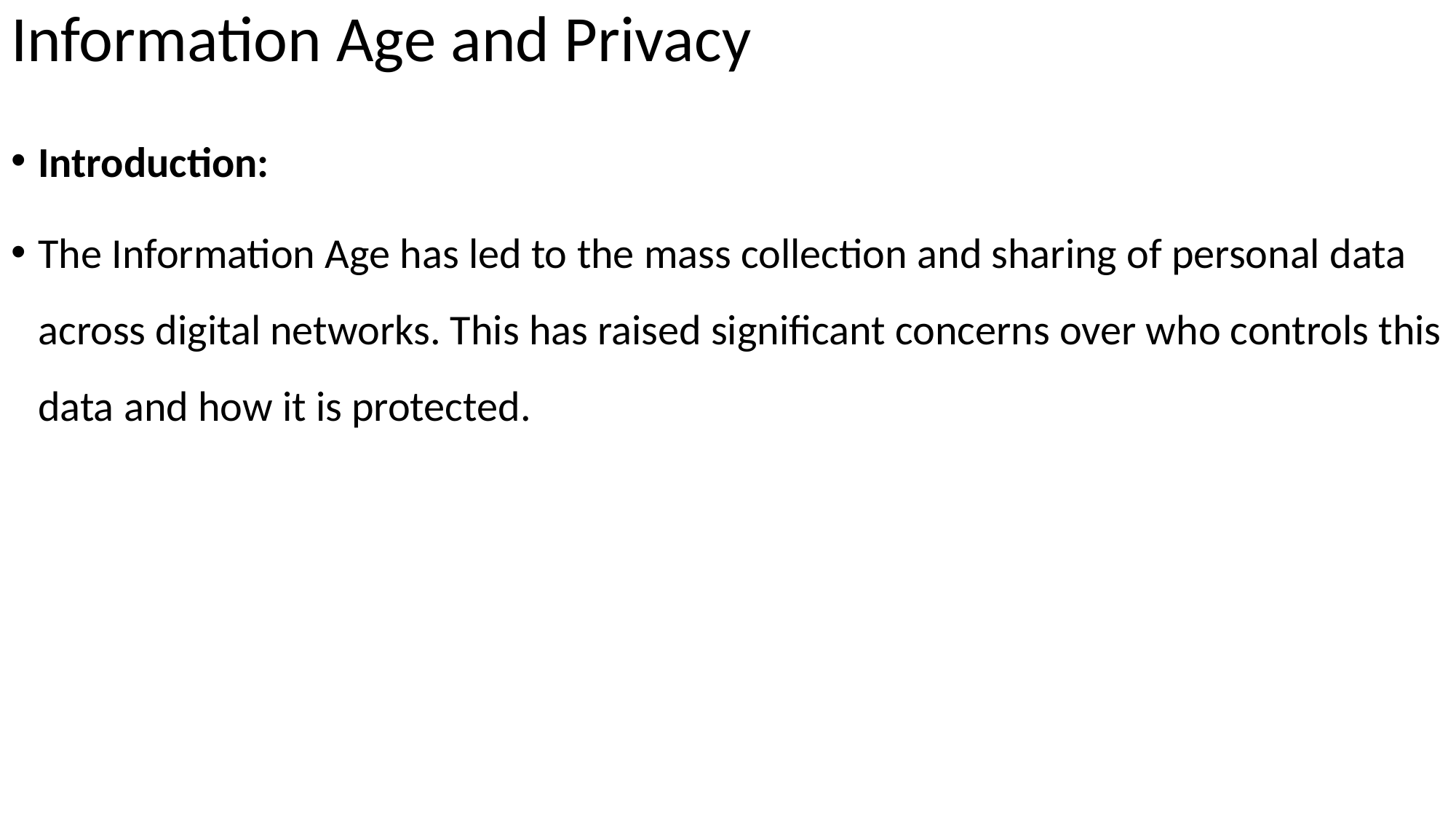

# Information Age and Privacy
Introduction:
The Information Age has led to the mass collection and sharing of personal data across digital networks. This has raised significant concerns over who controls this data and how it is protected.